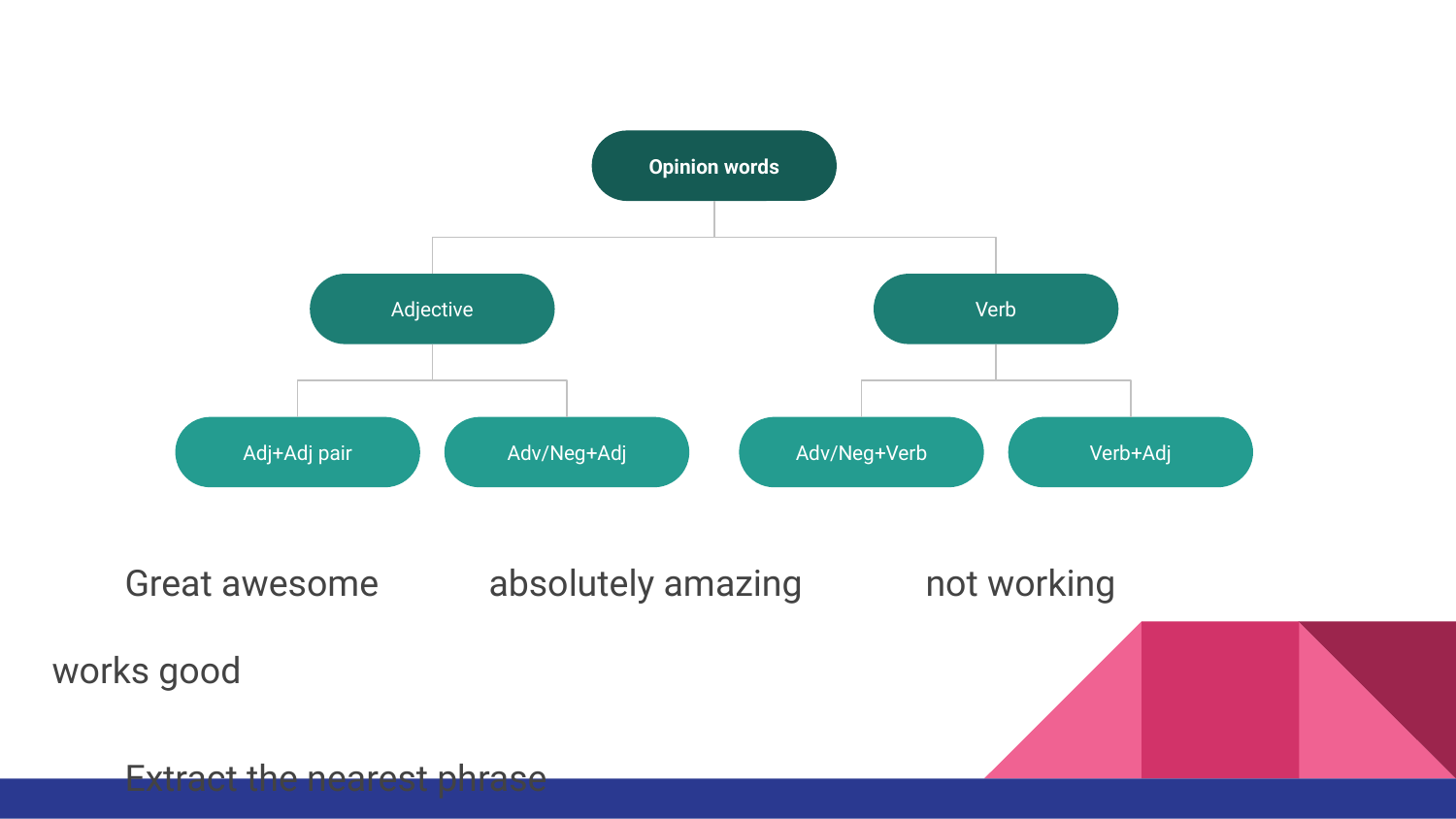

Opinion words
Adjective
Verb
Adj+Adj pair
Adv/Neg+Adj
Adv/Neg+Verb
Verb+Adj
Great awesome	absolutely amazing	not working		works good
Extract the nearest phrase